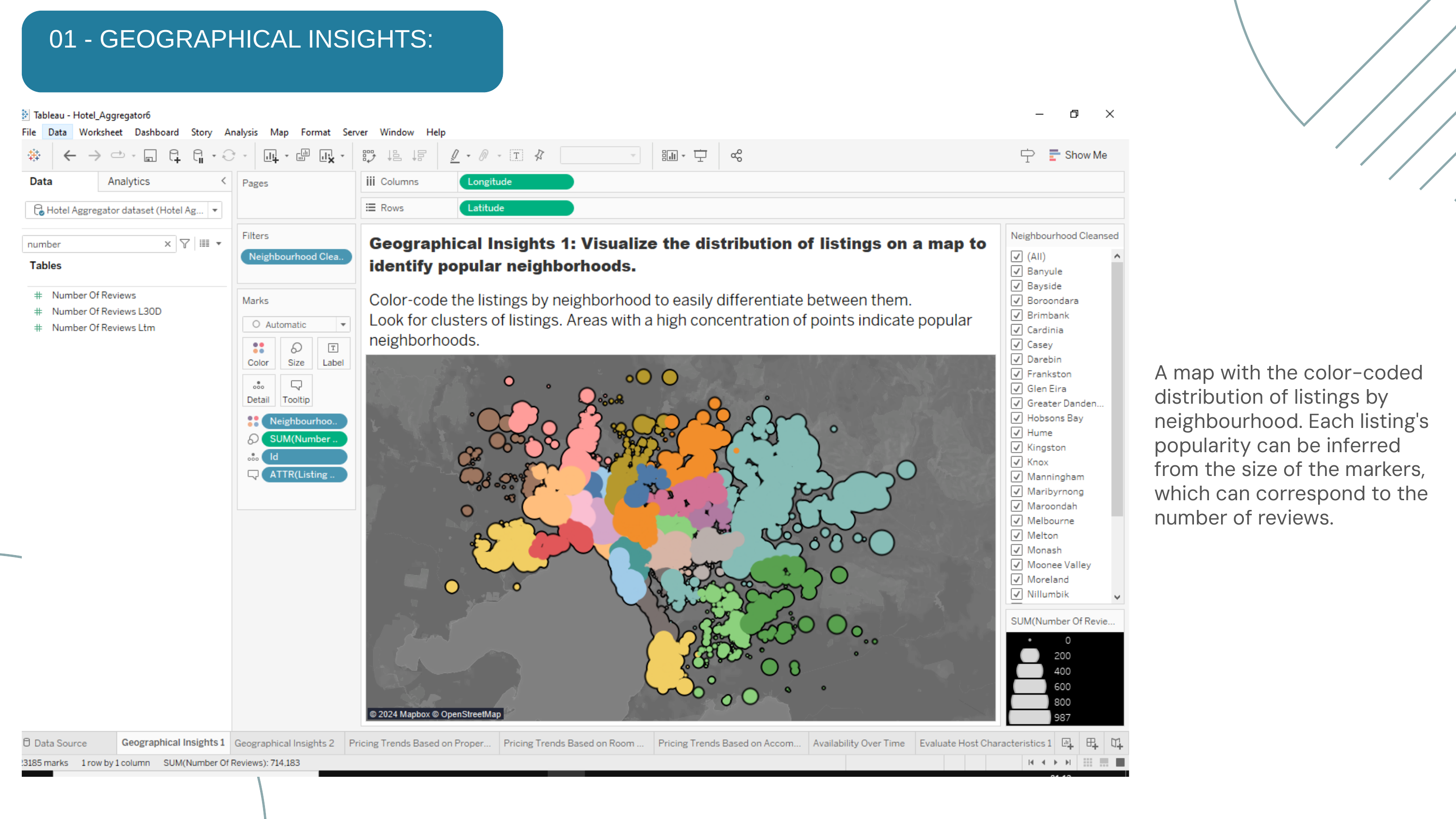

01 - GEOGRAPHICAL INSIGHTS:

A map with the color-coded distribution of listings by neighbourhood. Each listing's popularity can be inferred from the size of the markers, which can correspond to the number of reviews.